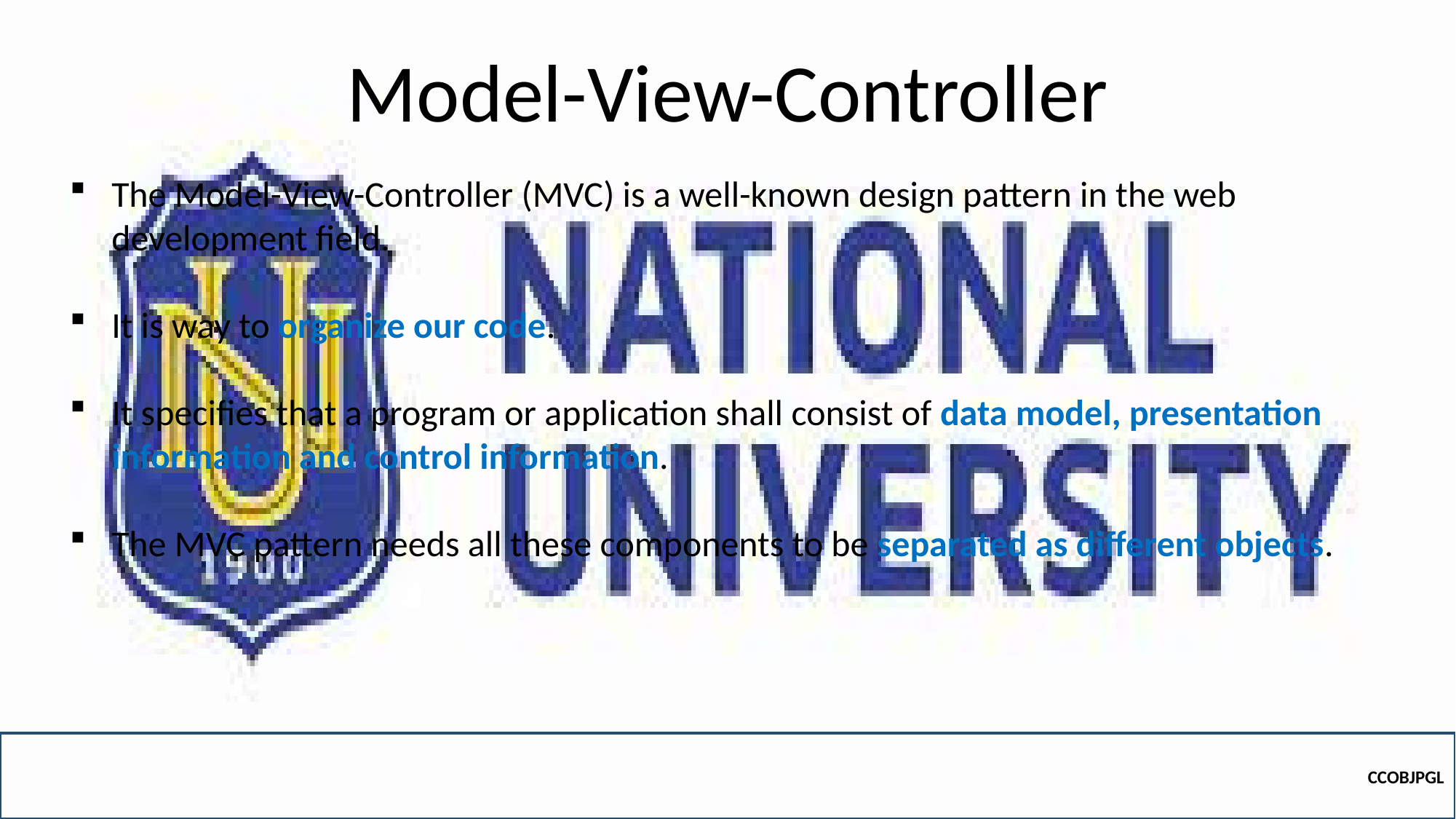

# Model-View-Controller
The Model-View-Controller (MVC) is a well-known design pattern in the web development field.

It is way to organize our code.

It specifies that a program or application shall consist of data model, presentation information and control information.

The MVC pattern needs all these components to be separated as different objects.

CCOBJPGL